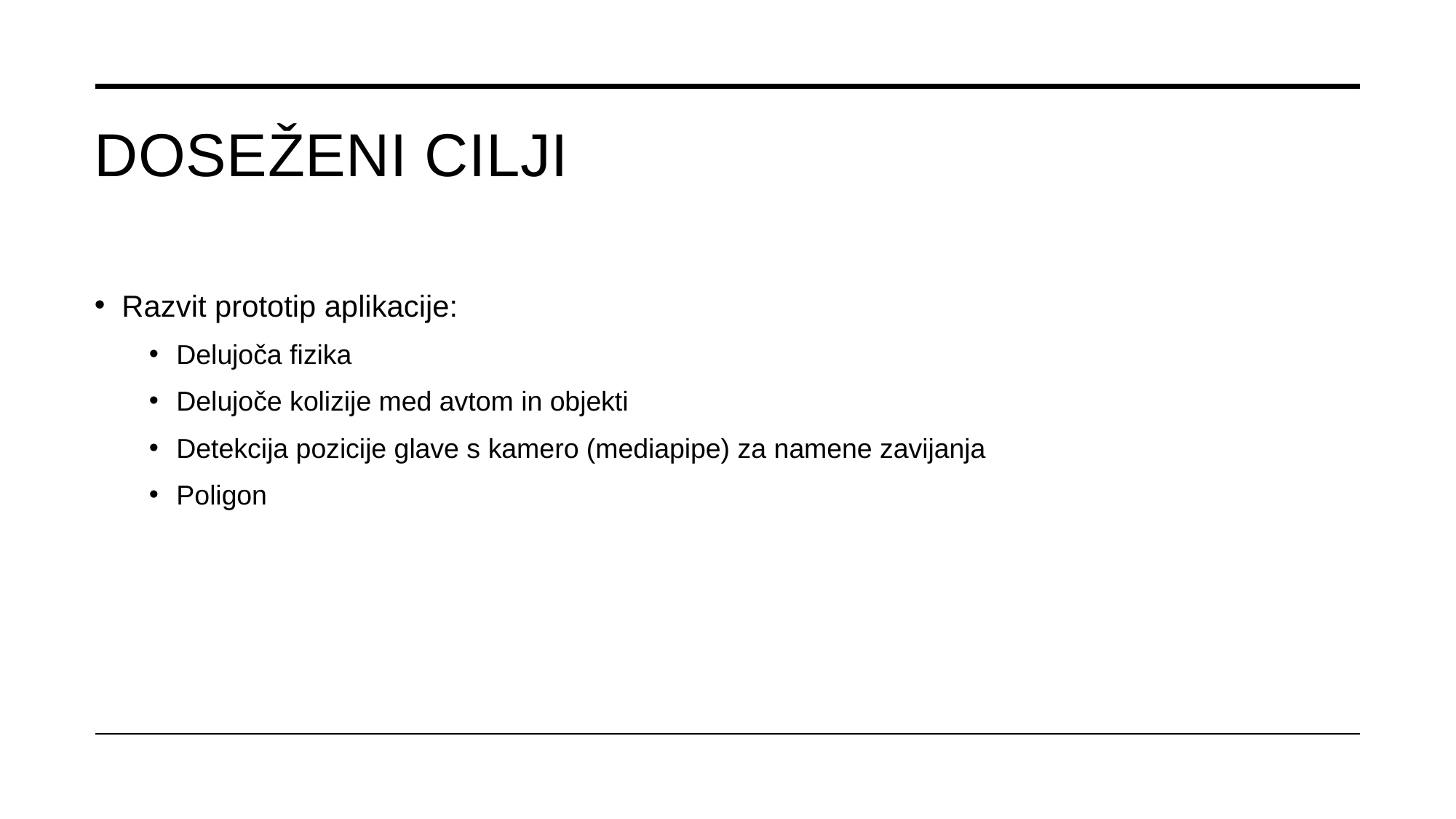

# Doseženi cilji
Razvit prototip aplikacije:
Delujoča fizika
Delujoče kolizije med avtom in objekti
Detekcija pozicije glave s kamero (mediapipe) za namene zavijanja
Poligon